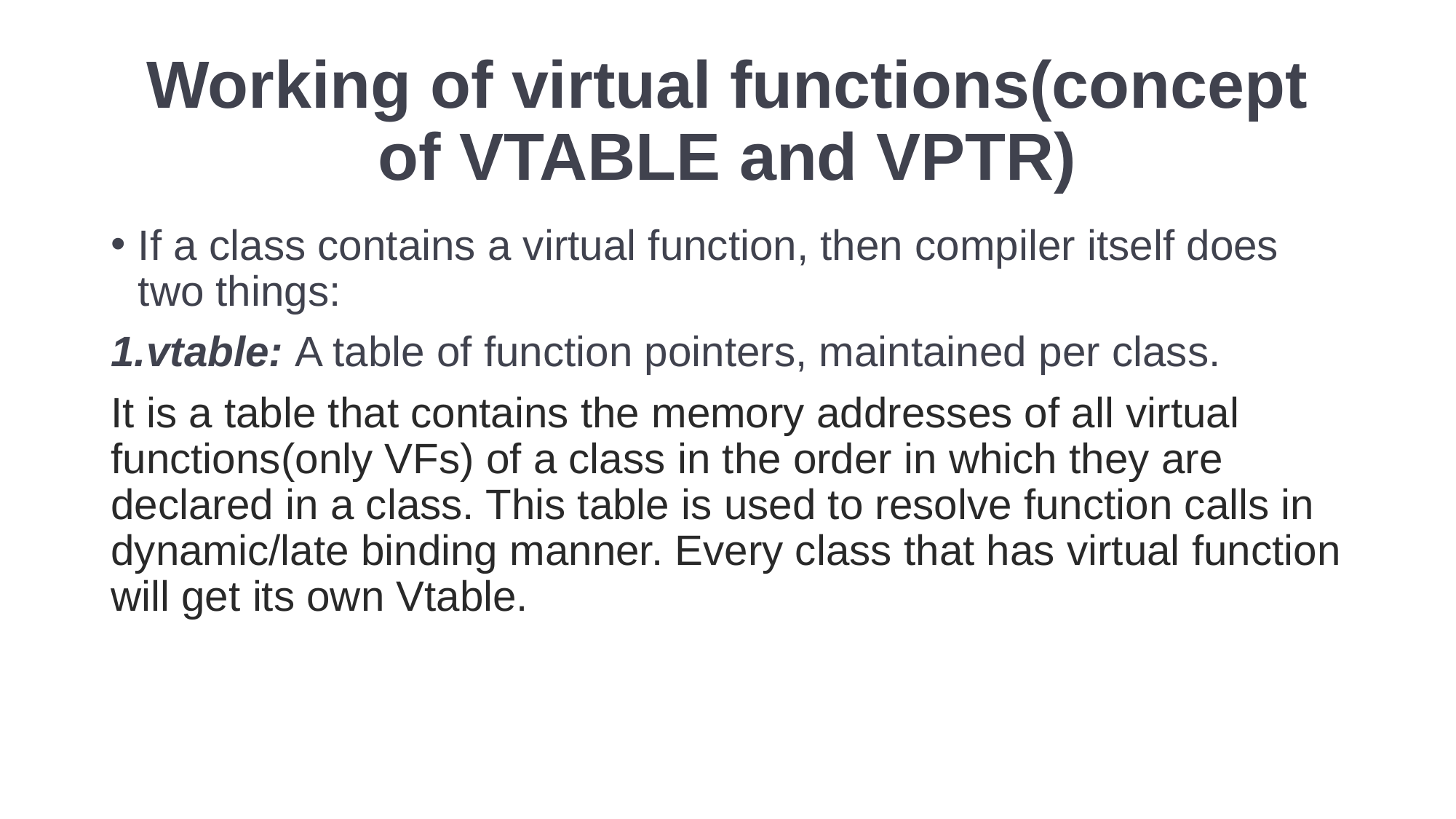

# Working of virtual functions(concept of VTABLE and VPTR)
If a class contains a virtual function, then compiler itself does two things:
vtable: A table of function pointers, maintained per class.
It is a table that contains the memory addresses of all virtual functions(only VFs) of a class in the order in which they are declared in a class. This table is used to resolve function calls in dynamic/late binding manner. Every class that has virtual function will get its own Vtable.